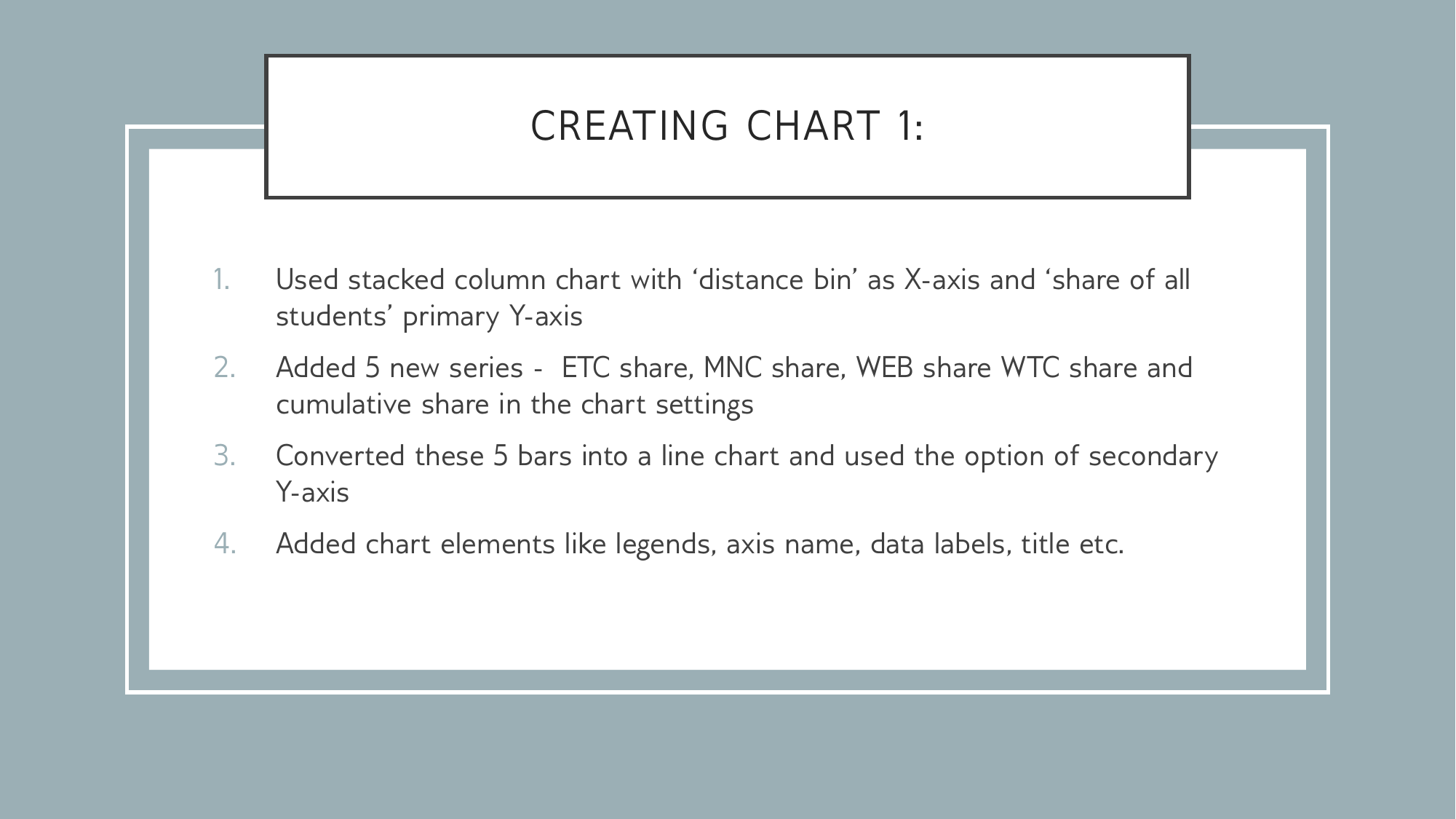

# Creating Chart 1:

Used stacked column chart with ‘distance bin’ as X-axis and ‘share of all students’ primary Y-axis
Added 5 new series -  ETC share, MNC share, WEB share WTC share and cumulative share in the chart settings
Converted these 5 bars into a line chart and used the option of secondary Y-axis
Added chart elements like legends, axis name, data labels, title etc.